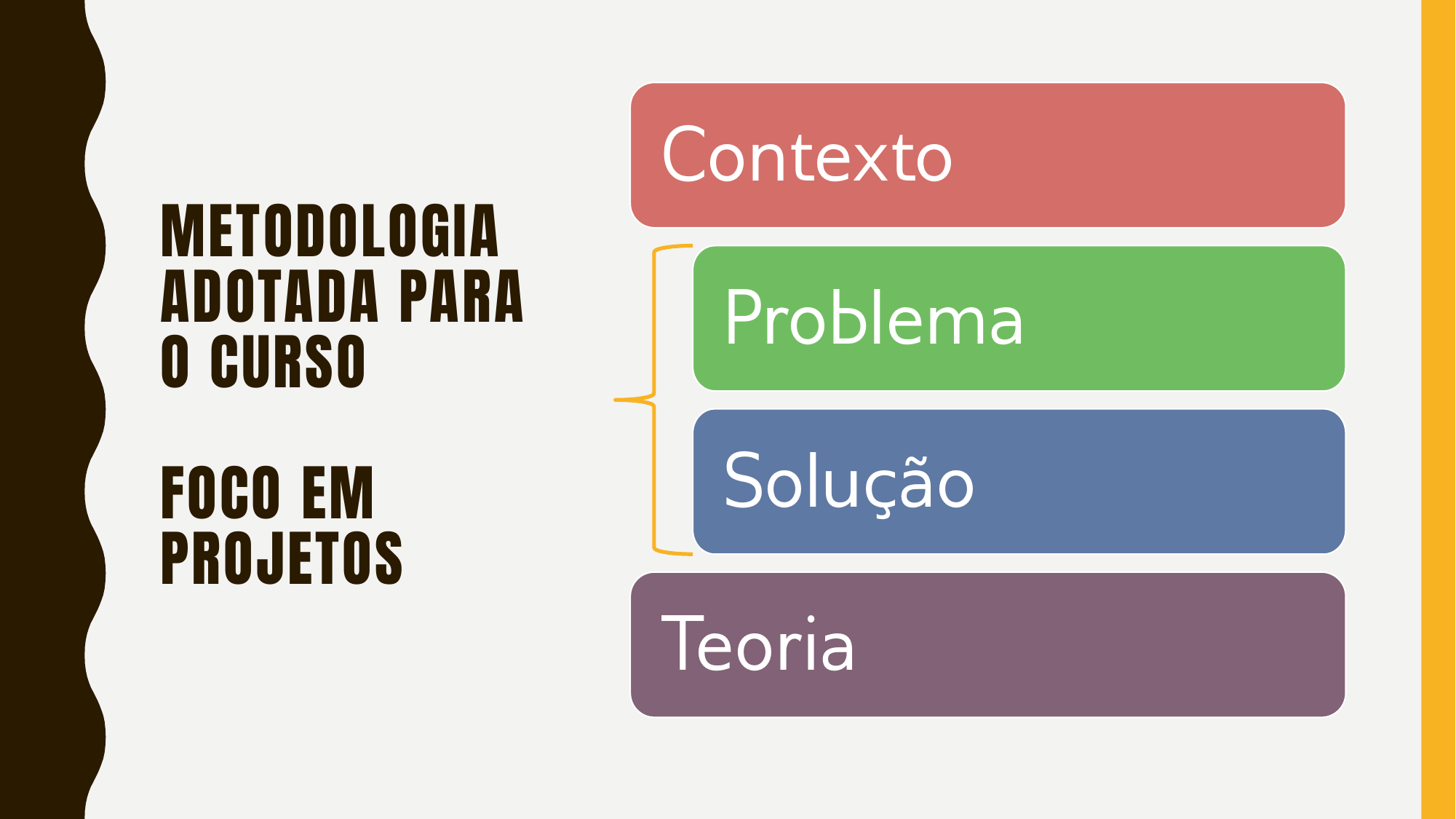

# Metodologia adotada para o curso Foco em PROJETOS
Contexto
Problema
Solução
Teoria